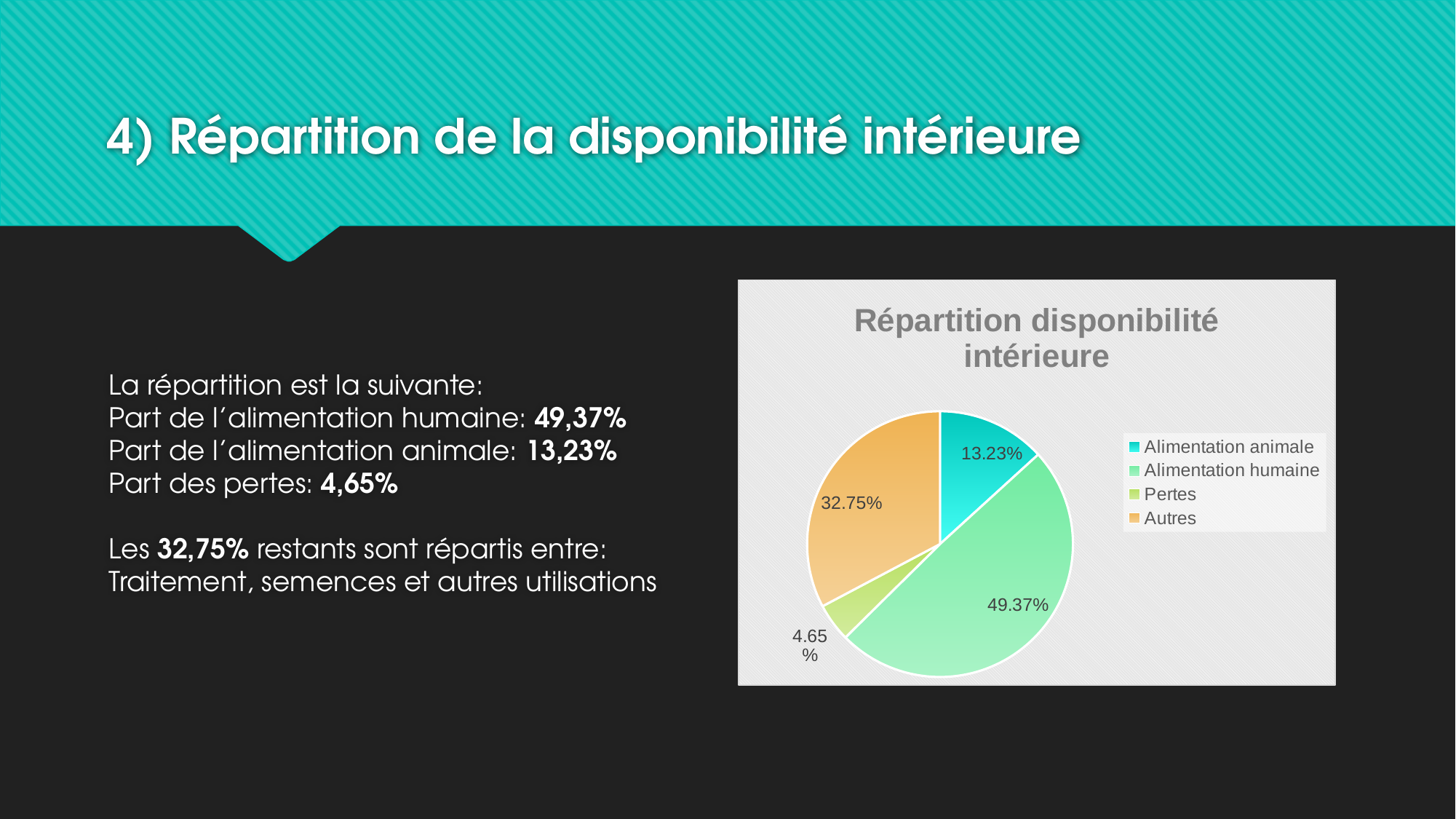

# 4) Répartition de la disponibilité intérieure
La répartition est la suivante:
Part de l’alimentation humaine: 49,37%
Part de l’alimentation animale: 13,23%
Part des pertes: 4,65%

Les 32,75% restants sont répartis entre:
Traitement, semences et autres utilisations

### Chart: Répartition disponibilité intérieure

| Category |  |
|---|---|
| Alimentation animale | 0.1323 |
| Alimentation humaine | 0.4937 |
| Pertes | 0.0465 |
| Autres | 0.3275 |